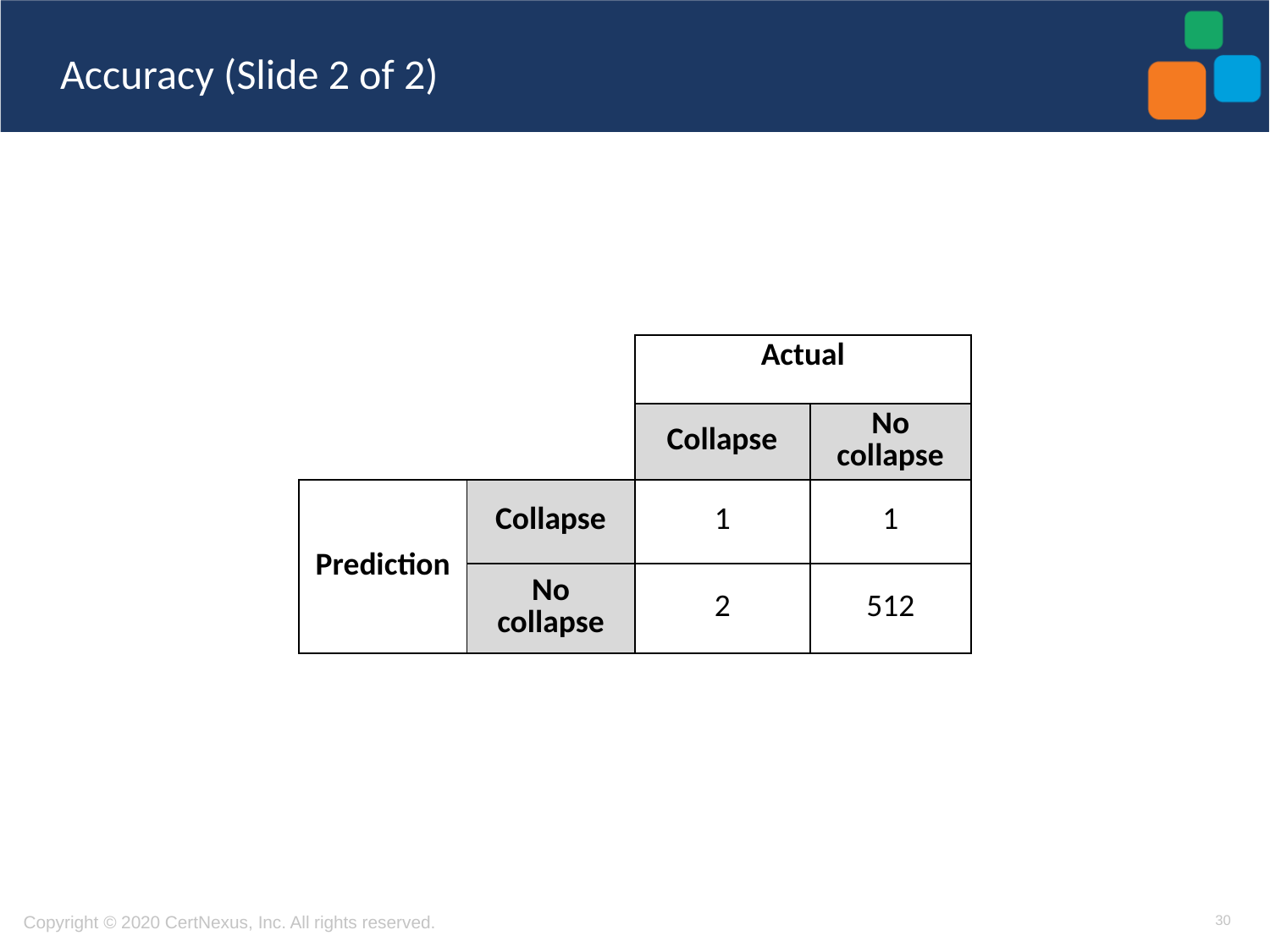

# Accuracy (Slide 2 of 2)
|  |  | Actual |  |
| --- | --- | --- | --- |
|  |  | Collapse | No collapse |
| Prediction | Collapse | 1 | 1 |
|  | No collapse | 2 | 512 |
30